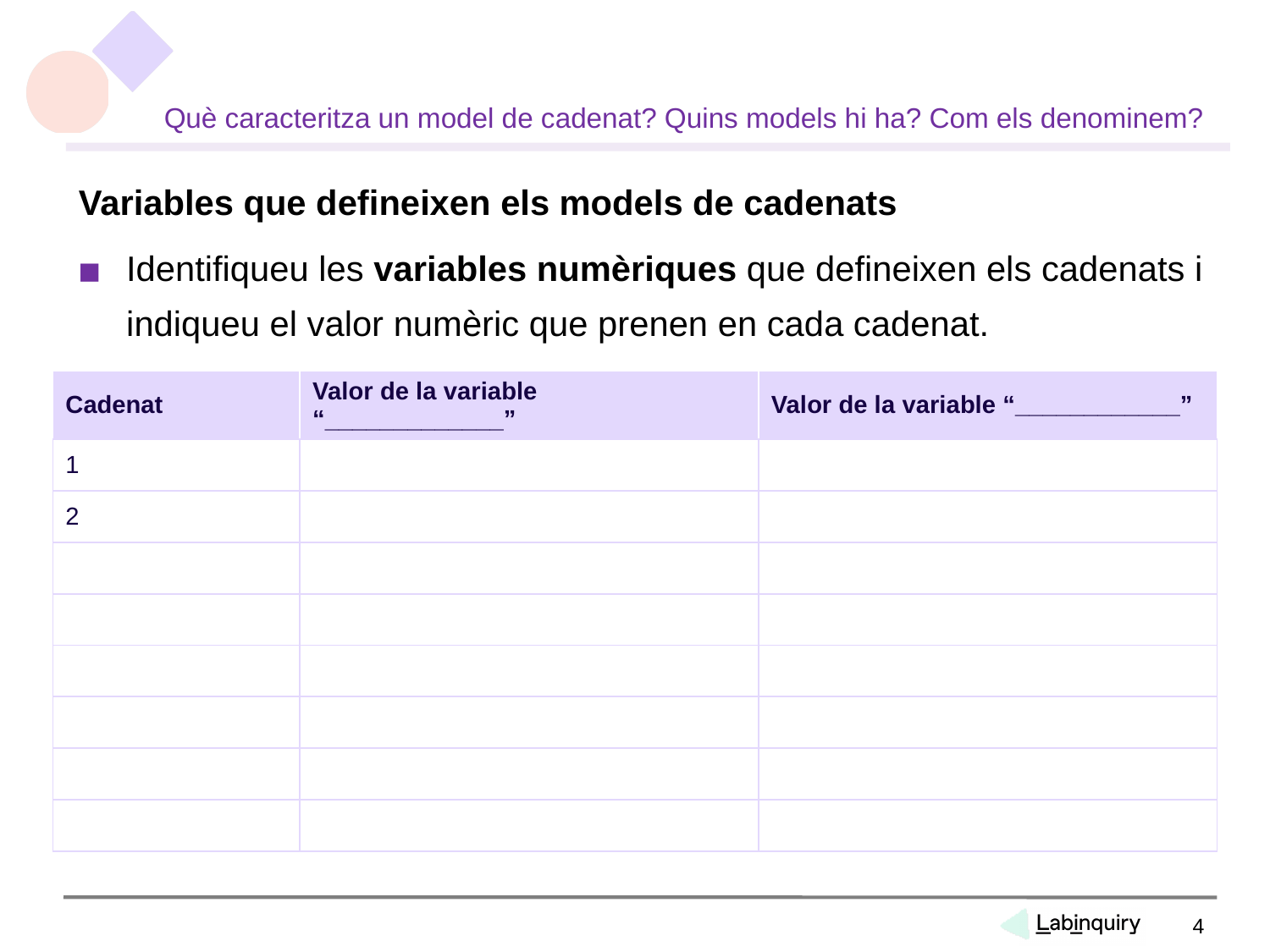

# Què caracteritza un model de cadenat? Quins models hi ha? Com els denominem?
Variables que defineixen els models de cadenats
Identifiqueu les variables numèriques que defineixen els cadenats i indiqueu el valor numèric que prenen en cada cadenat.
| Cadenat | Valor de la variable “\_\_\_\_\_\_\_\_\_\_\_\_\_” | Valor de la variable “\_\_\_\_\_\_\_\_\_\_\_\_” |
| --- | --- | --- |
| 1 |  |  |
| 2 |  |  |
|  |  |  |
|  |  |  |
|  |  |  |
|  |  |  |
|  |  |  |
|  |  |  |